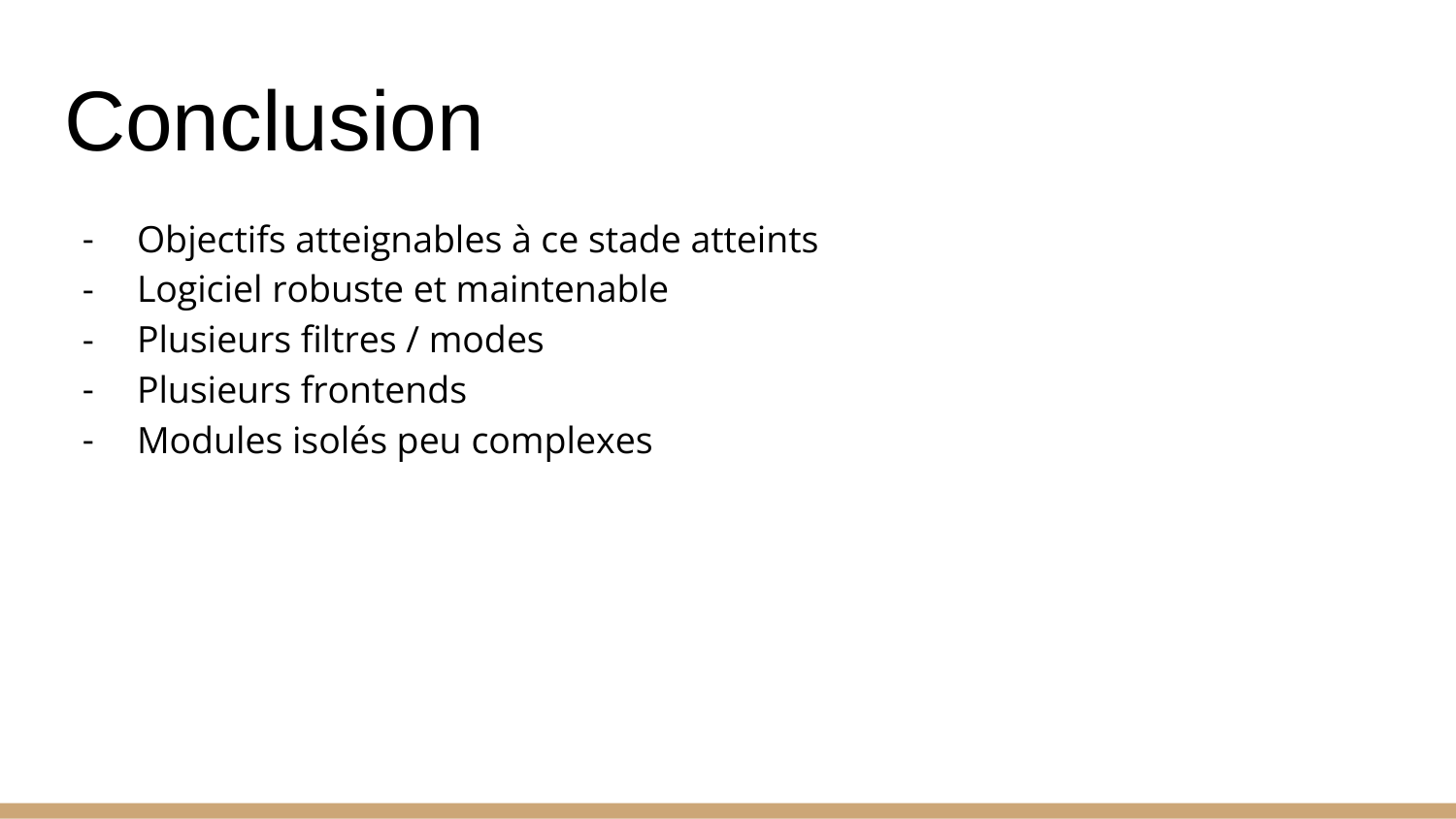

# Conclusion
Objectifs atteignables à ce stade atteints
Logiciel robuste et maintenable
Plusieurs filtres / modes
Plusieurs frontends
Modules isolés peu complexes